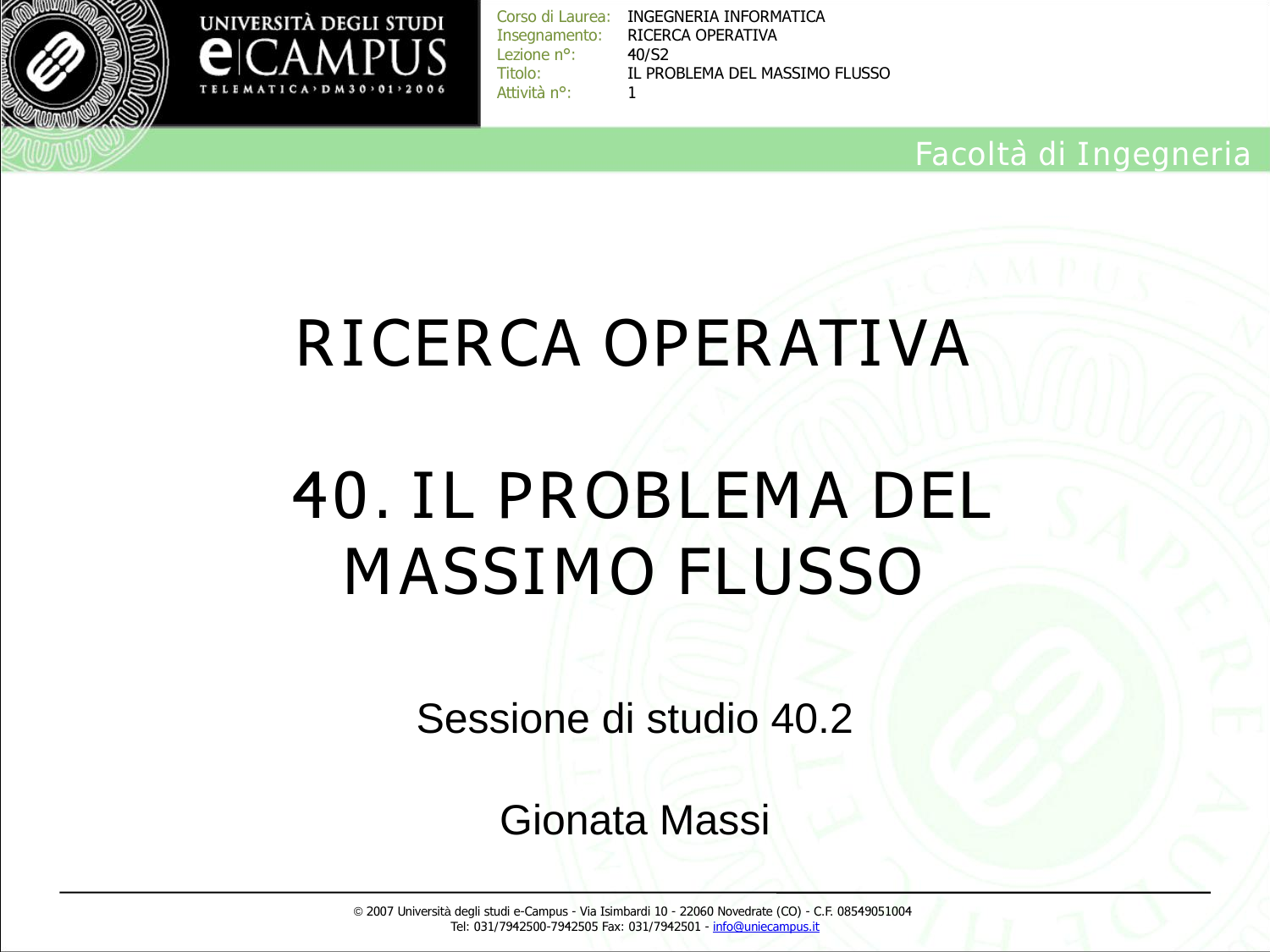

# RICERCA OPERATIVA 40. IL PROBLEMA DEL MASSIMO FLUSSO
Sessione di studio 40.2

Gionata Massi